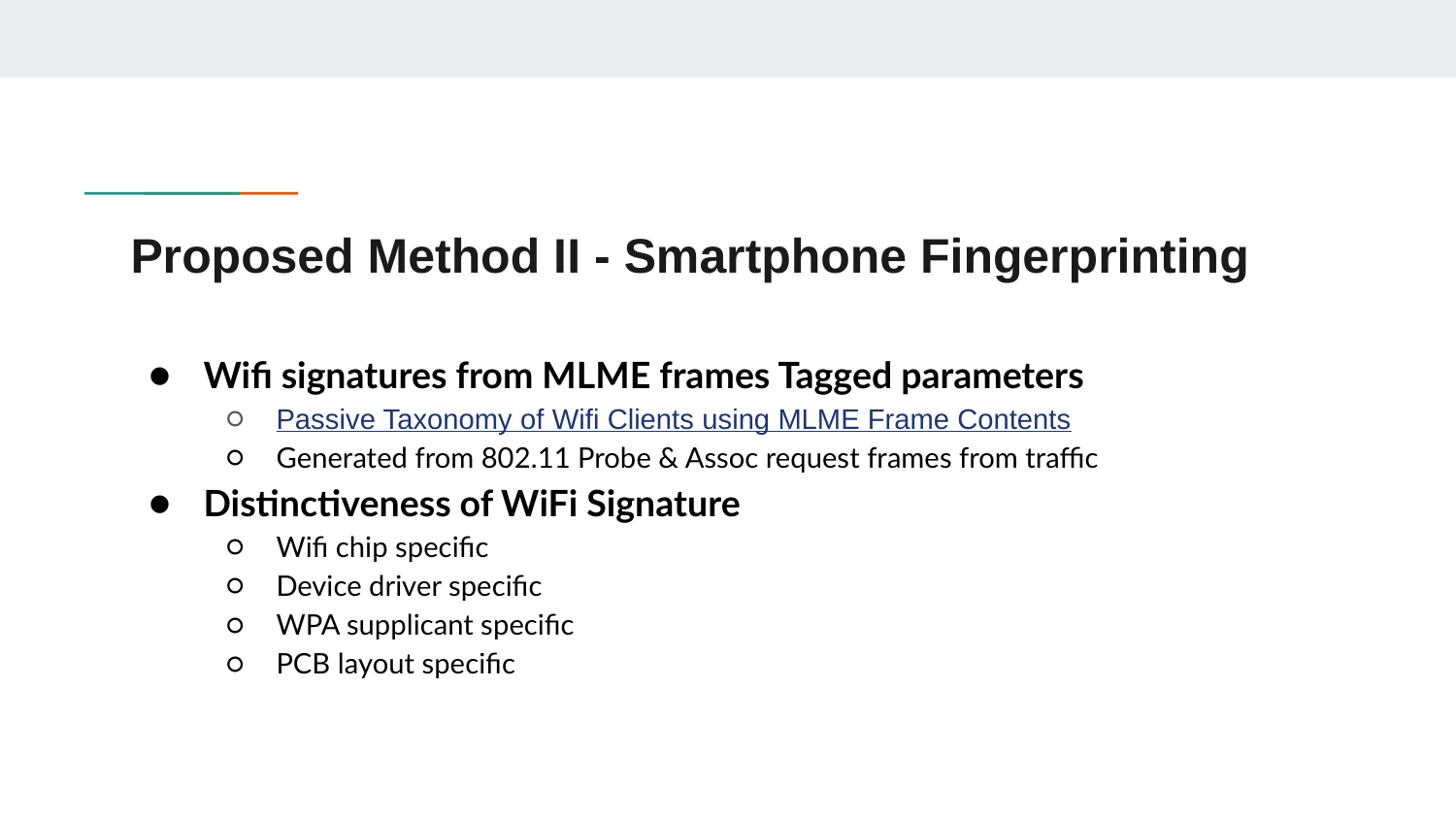

# Proposed Method II - Smartphone Fingerprinting
Wifi signatures from MLME frames Tagged parameters
Passive Taxonomy of Wifi Clients using MLME Frame Contents
Generated from 802.11 Probe & Assoc request frames from traffic
Distinctiveness of WiFi Signature
Wifi chip specific
Device driver specific
WPA supplicant specific
PCB layout specific